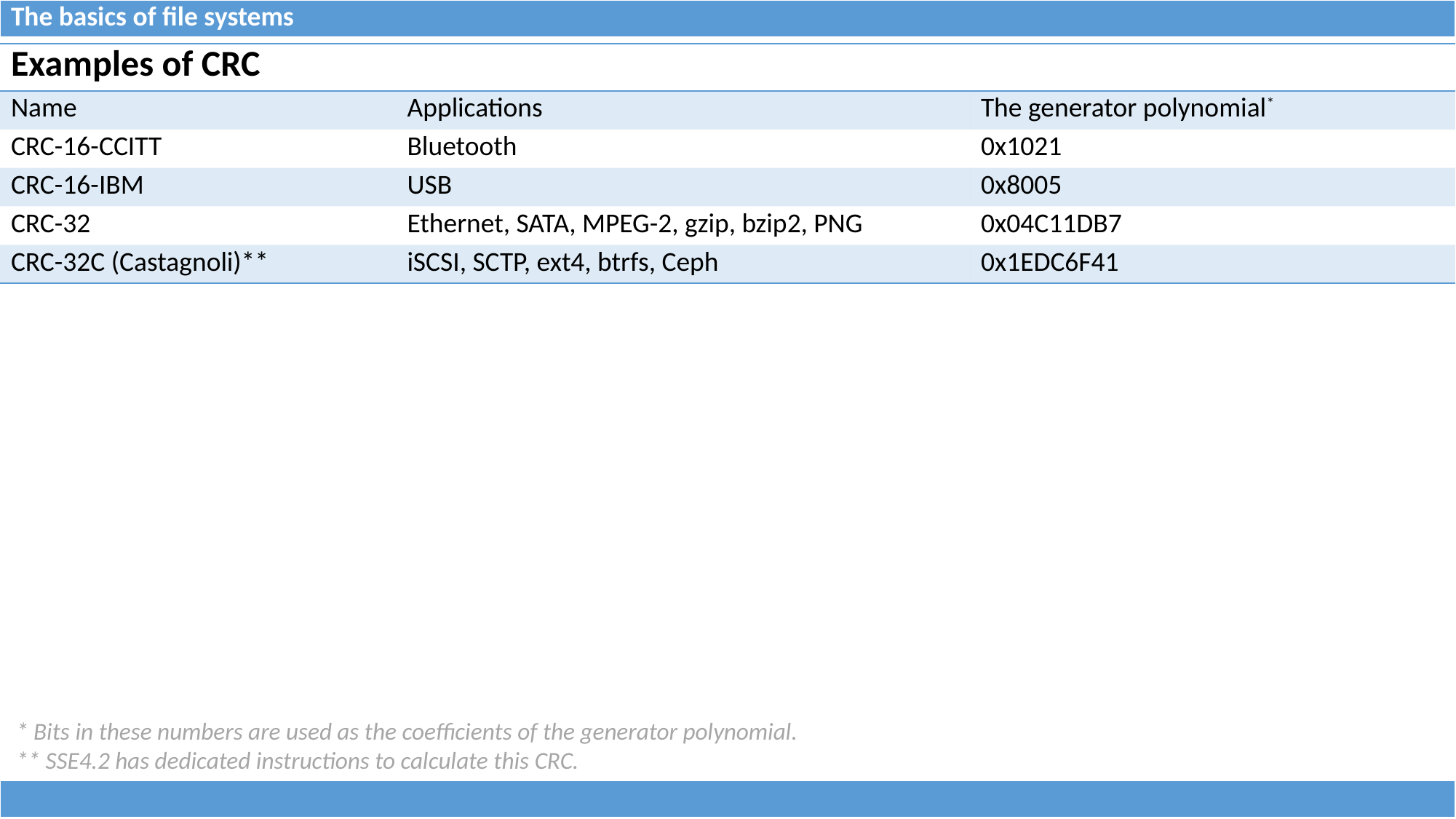

| The basics of file systems |
| --- |
| Examples of CRC |  |  |
| --- | --- | --- |
| Name | Applications | The generator polynomial\* |
| CRC-16-CCITT | Bluetooth | 0x1021 |
| CRC-16-IBM | USB | 0x8005 |
| CRC-32 | Ethernet, SATA, MPEG-2, gzip, bzip2, PNG | 0x04C11DB7 |
| CRC-32C (Castagnoli)\*\* | iSCSI, SCTP, ext4, btrfs, Ceph | 0x1EDC6F41 |
* Bits in these numbers are used as the coefficients of the generator polynomial.
** SSE4.2 has dedicated instructions to calculate this CRC.
|  |
| --- |